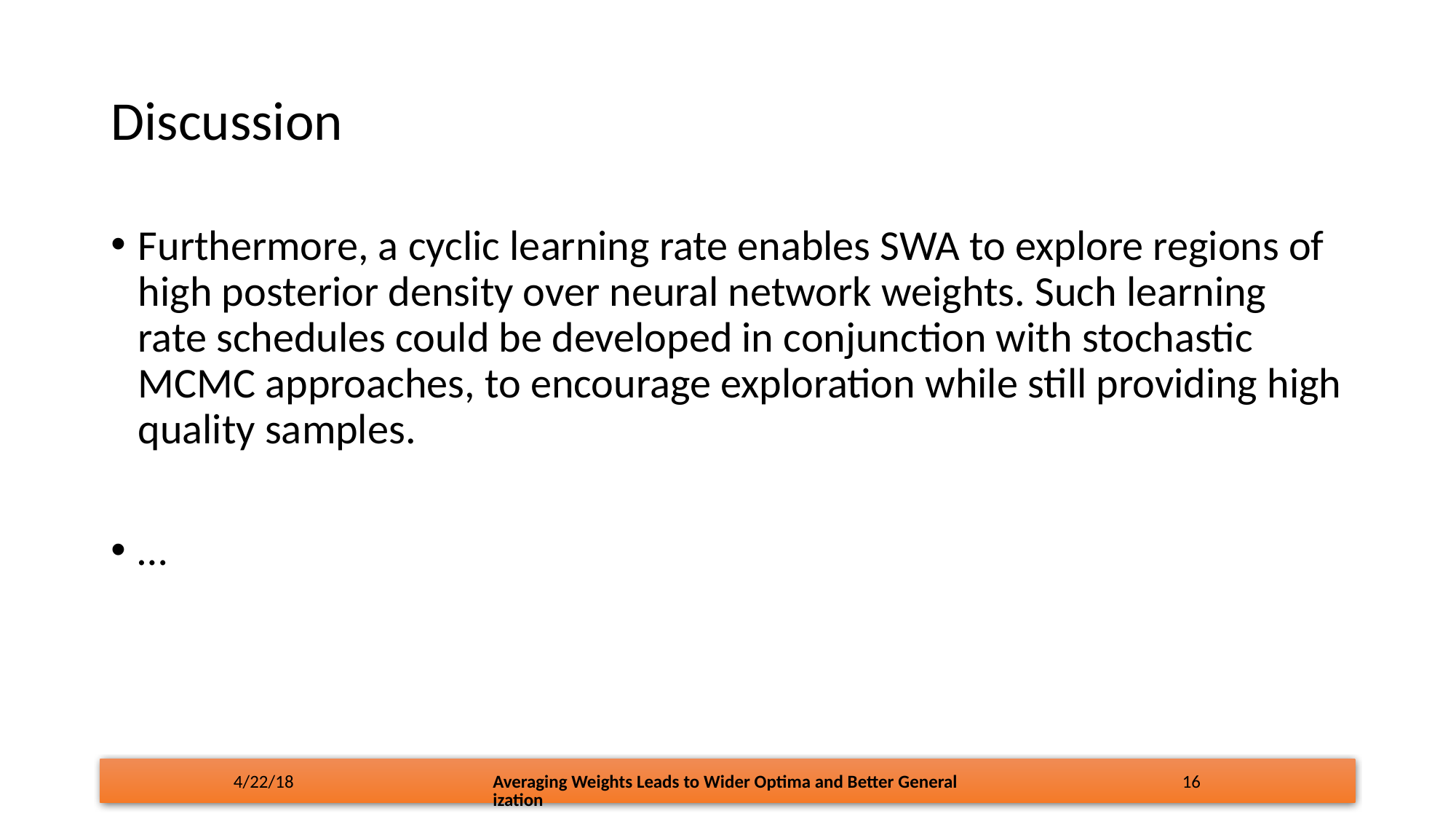

# Discussion
Furthermore, a cyclic learning rate enables SWA to explore regions of high posterior density over neural network weights. Such learning rate schedules could be developed in conjunction with stochastic MCMC approaches, to encourage exploration while still providing high quality samples.

…

4/22/18
Averaging Weights Leads to Wider Optima and Better Generalization
16